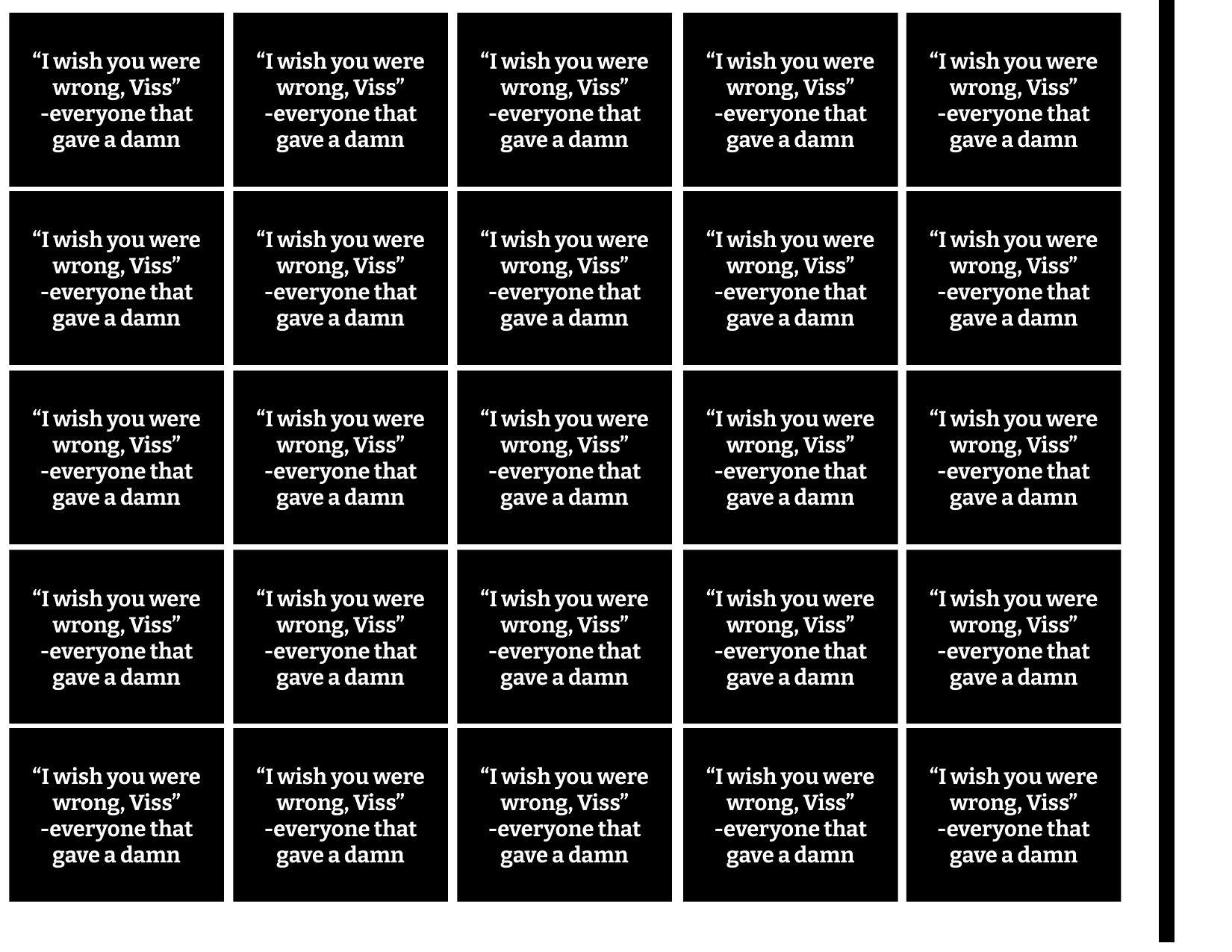

“I wish you were wrong, Viss”
-everyone that gave a damn
“I wish you were wrong, Viss”
-everyone that gave a damn
“I wish you were wrong, Viss”
-everyone that gave a damn
“I wish you were wrong, Viss”
-everyone that gave a damn
“I wish you were wrong, Viss”
-everyone that gave a damn
“I wish you were wrong, Viss”
-everyone that gave a damn
“I wish you were wrong, Viss”
-everyone that gave a damn
“I wish you were wrong, Viss”
-everyone that gave a damn
“I wish you were wrong, Viss”
-everyone that gave a damn
“I wish you were wrong, Viss”
-everyone that gave a damn
“I wish you were wrong, Viss”
-everyone that gave a damn
“I wish you were wrong, Viss”
-everyone that gave a damn
“I wish you were wrong, Viss”
-everyone that gave a damn
“I wish you were wrong, Viss”
-everyone that gave a damn
“I wish you were wrong, Viss”
-everyone that gave a damn
“I wish you were wrong, Viss”
-everyone that gave a damn
“I wish you were wrong, Viss”
-everyone that gave a damn
“I wish you were wrong, Viss”
-everyone that gave a damn
“I wish you were wrong, Viss”
-everyone that gave a damn
“I wish you were wrong, Viss”
-everyone that gave a damn
“I wish you were wrong, Viss”
-everyone that gave a damn
“I wish you were wrong, Viss”
-everyone that gave a damn
“I wish you were wrong, Viss”
-everyone that gave a damn
“I wish you were wrong, Viss”
-everyone that gave a damn
“I wish you were wrong, Viss”
-everyone that gave a damn